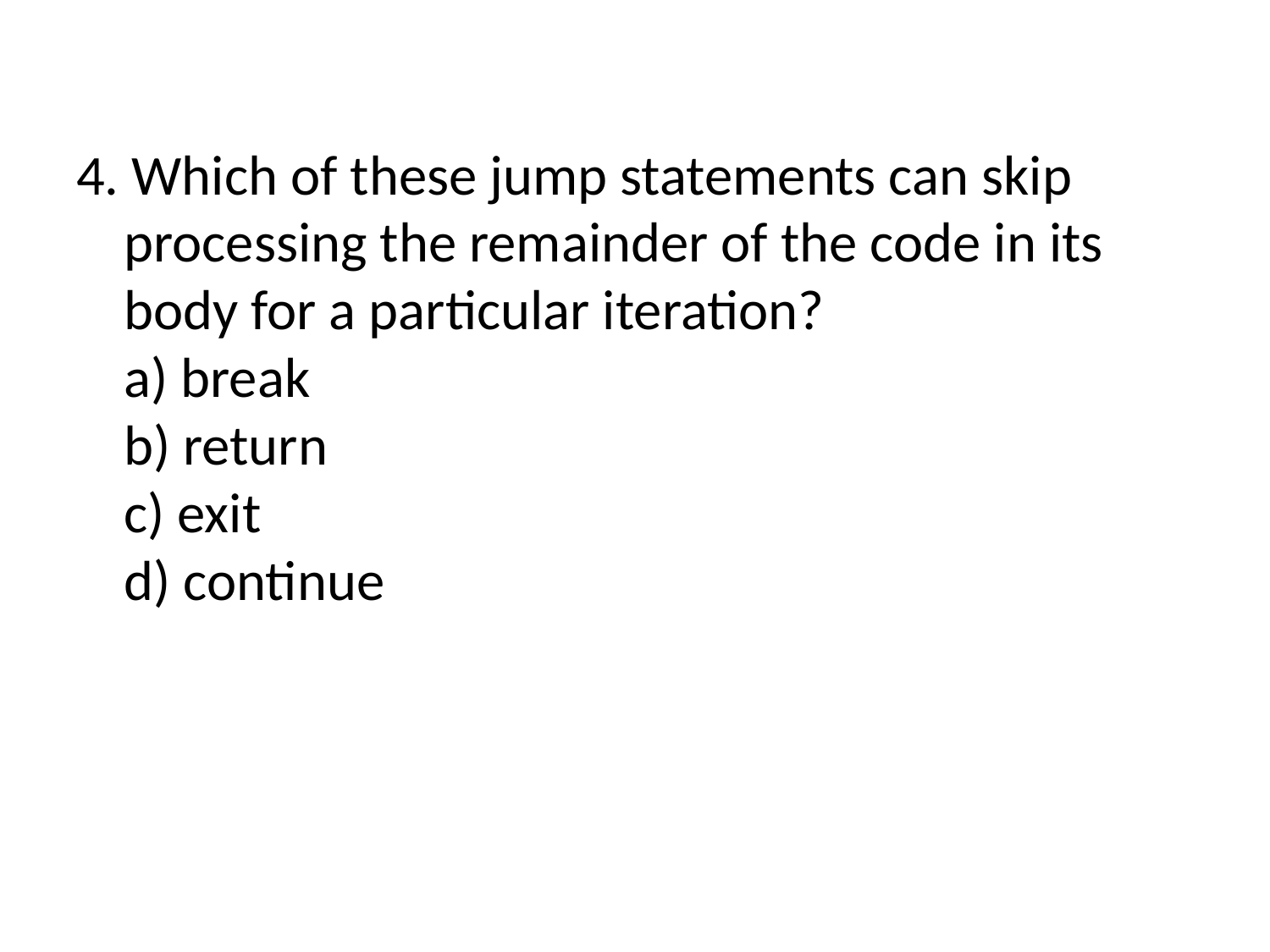

4. Which of these jump statements can skip processing the remainder of the code in its body for a particular iteration?
a) break
b) return
c) exit
d) continue